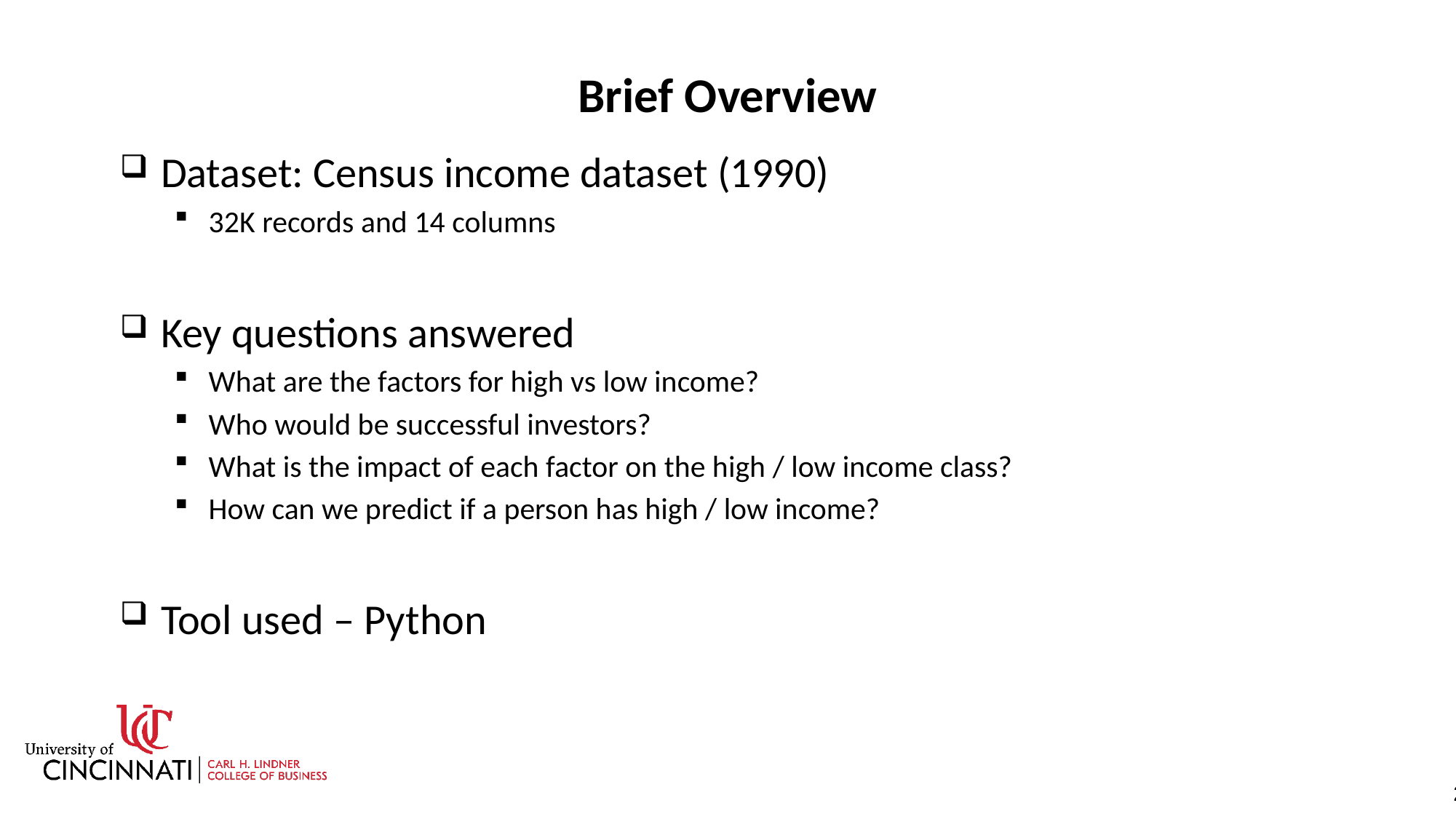

# Brief Overview
Dataset: Census income dataset (1990)
32K records and 14 columns

Key questions answered
What are the factors for high vs low income?
Who would be successful investors?
What is the impact of each factor on the high / low income class?
How can we predict if a person has high / low income?

Tool used – Python